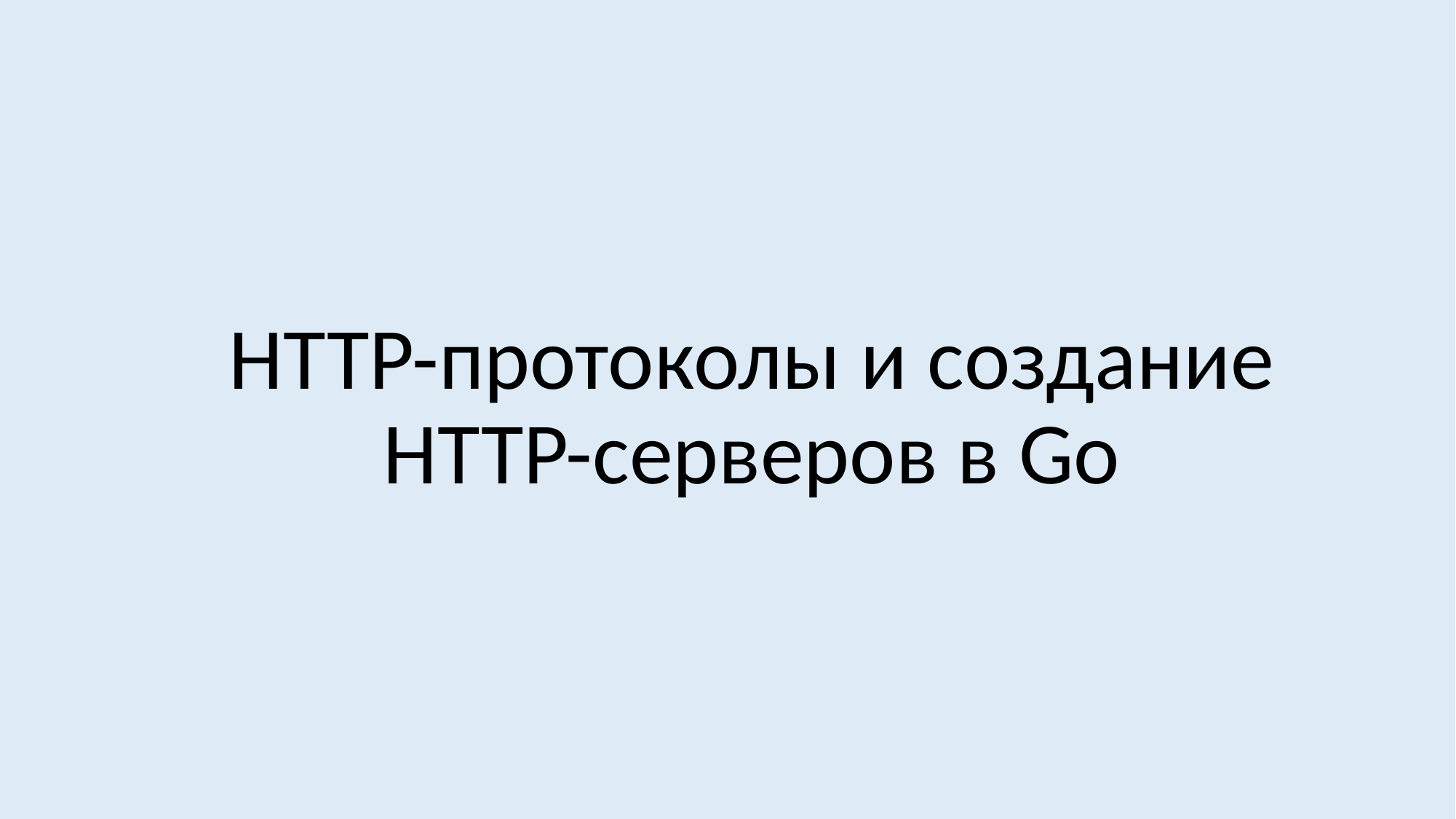

# HTTP-протоколы и создание HTTP-серверов в Go